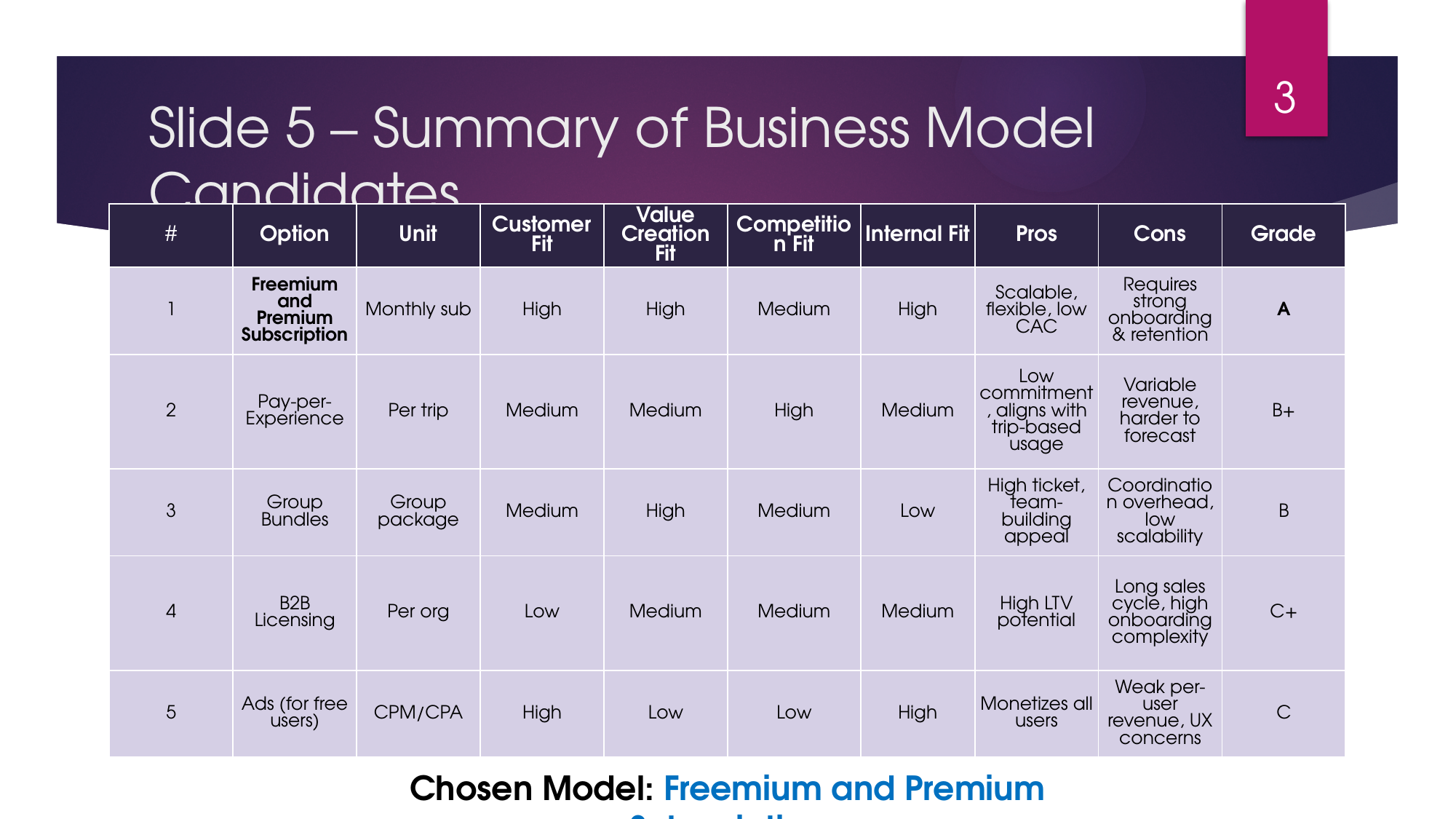

3
# Slide 5 – Summary of Business Model Candidates
| # | Option | Unit | Customer Fit | Value Creation Fit | Competition Fit | Internal Fit | Pros | Cons | Grade |
| --- | --- | --- | --- | --- | --- | --- | --- | --- | --- |
| 1 | Freemium and Premium Subscription | Monthly sub | High | High | Medium | High | Scalable, flexible, low CAC | Requires strong onboarding & retention | A |
| 2 | Pay-per-Experience | Per trip | Medium | Medium | High | Medium | Low commitment, aligns with trip-based usage | Variable revenue, harder to forecast | B+ |
| 3 | Group Bundles | Group package | Medium | High | Medium | Low | High ticket, team-building appeal | Coordination overhead, low scalability | B |
| 4 | B2B Licensing | Per org | Low | Medium | Medium | Medium | High LTV potential | Long sales cycle, high onboarding complexity | C+ |
| 5 | Ads (for free users) | CPM/CPA | High | Low | Low | High | Monetizes all users | Weak per-user revenue, UX concerns | C |
Chosen Model: Freemium and Premium Subscription